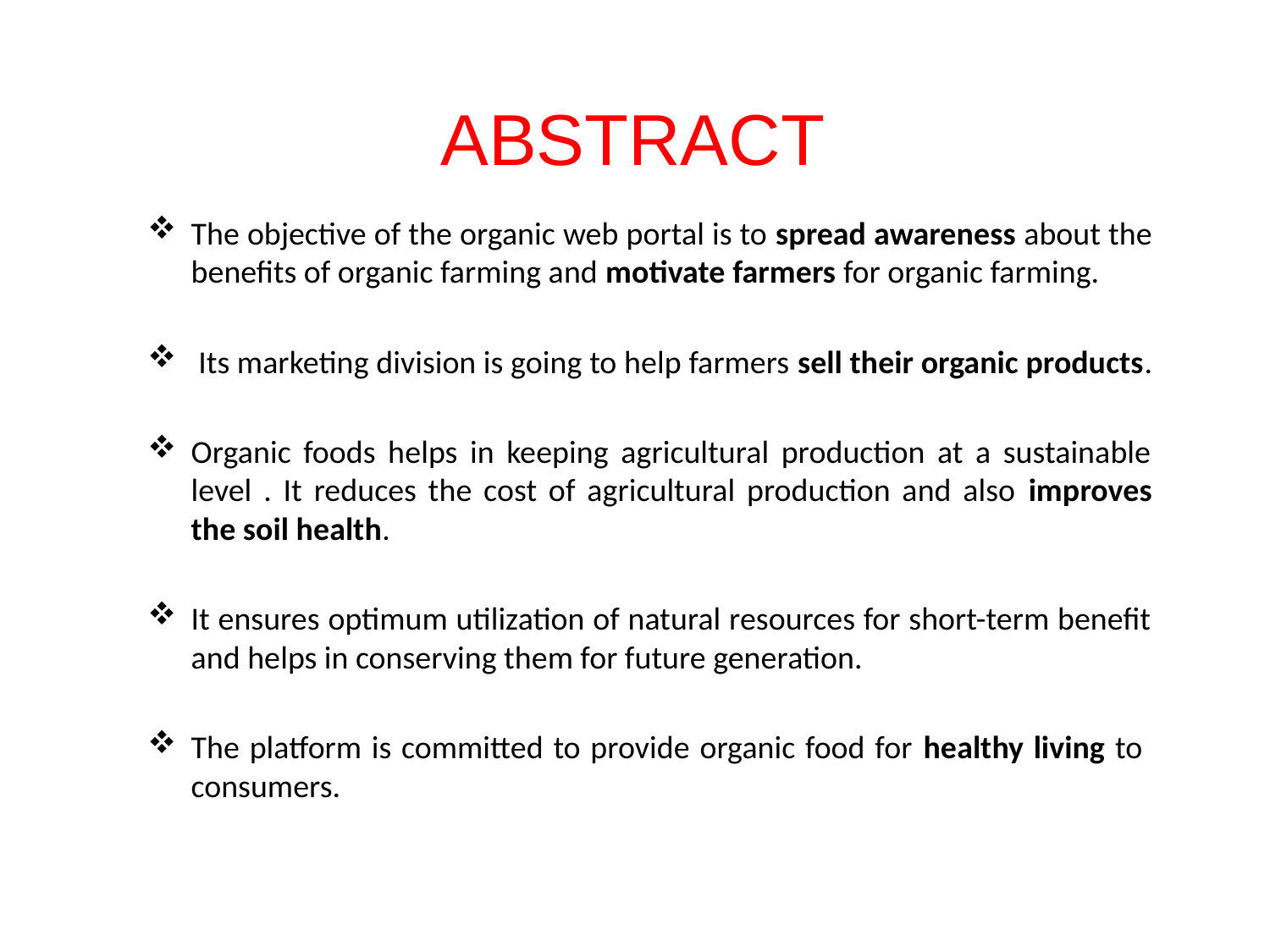

# ABSTRACT
The objective of the organic web portal is to spread awareness about the benefits of organic farming and motivate farmers for organic farming.

 Its marketing division is going to help farmers sell their organic products.

Organic foods helps in keeping agricultural production at a sustainable level . It reduces the cost of agricultural production and also improves the soil health.

It ensures optimum utilization of natural resources for short-term benefit and helps in conserving them for future generation.

The platform is committed to provide organic food for healthy living to  consumers.